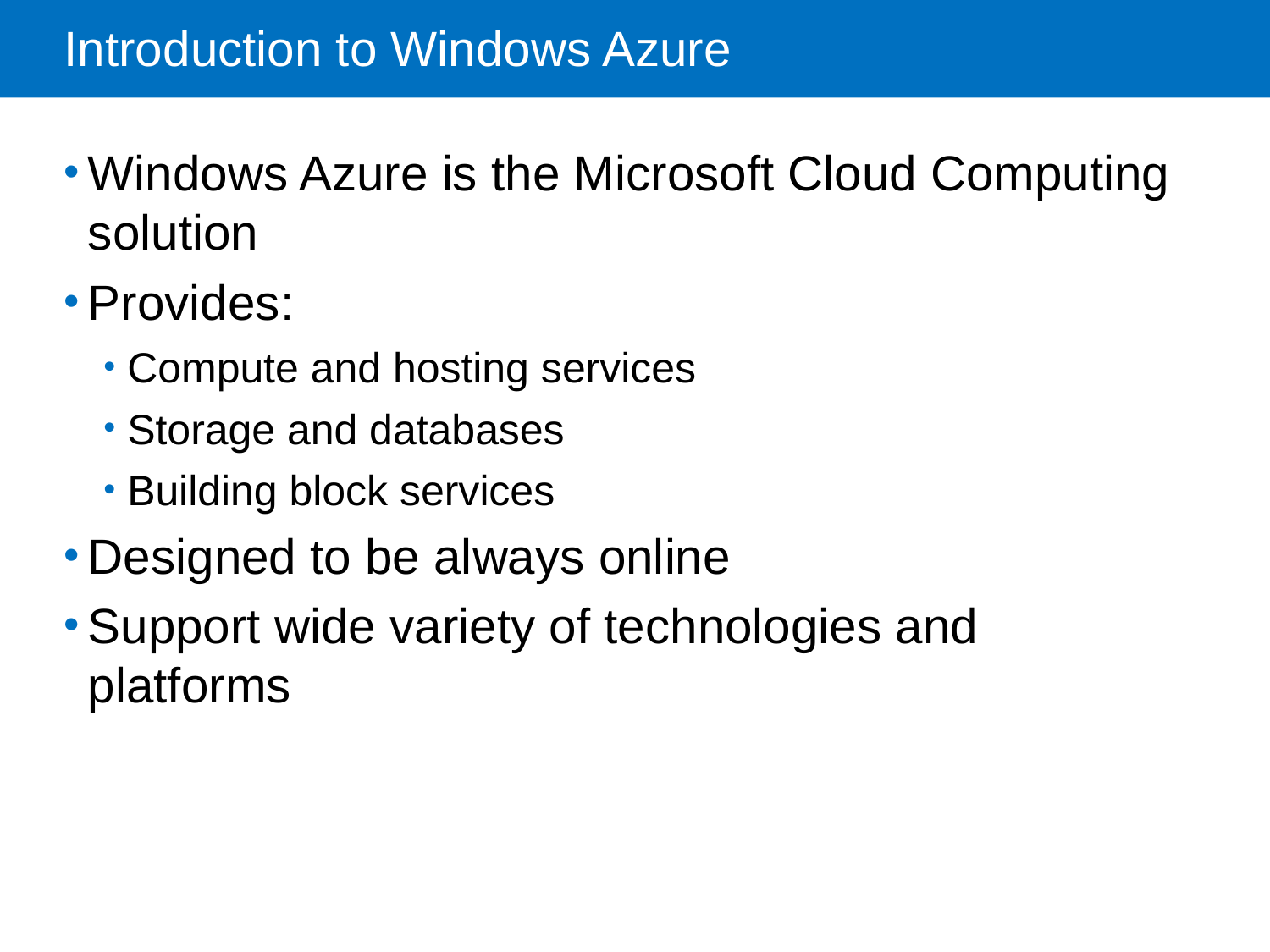

# Introduction to Windows Azure
Windows Azure is the Microsoft Cloud Computing solution
Provides:
Compute and hosting services
Storage and databases
Building block services
Designed to be always online
Support wide variety of technologies and platforms